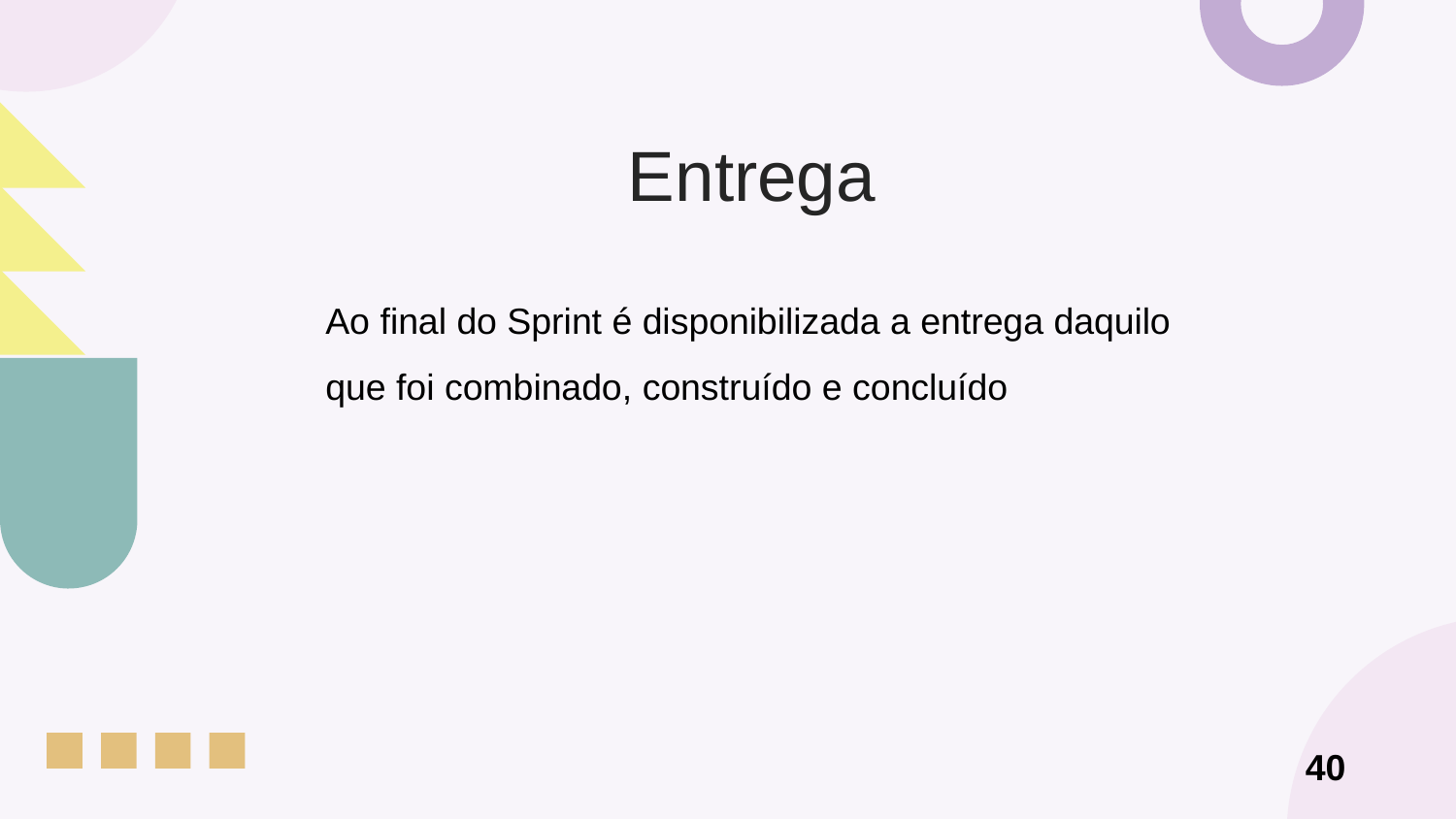

# Entrega

Ao final do Sprint é disponibilizada a entrega daquilo que foi combinado, construído e concluído
40